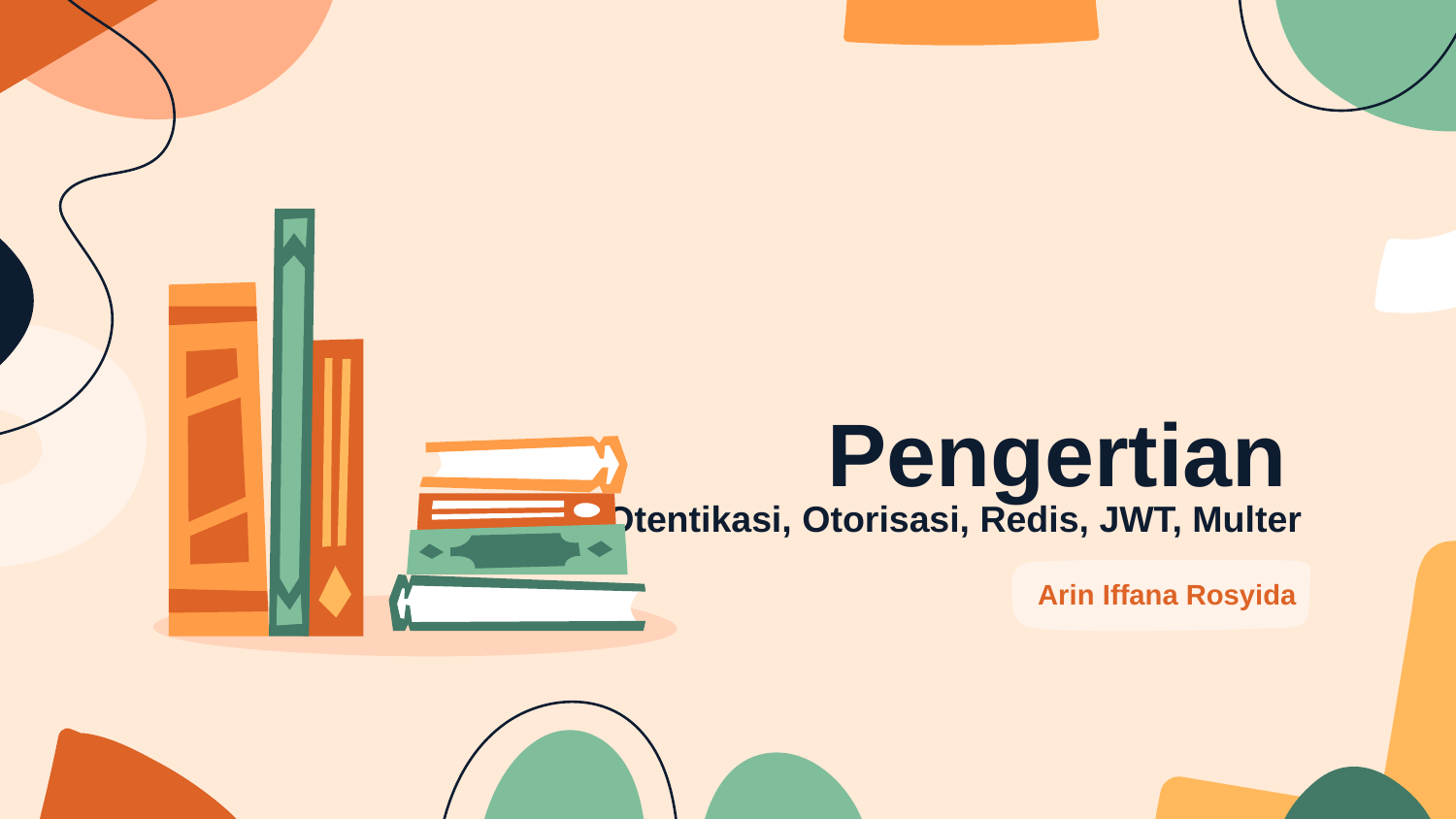

# Pengertian Otentikasi, Otorisasi, Redis, JWT, Multer

Arin Iffana Rosyida